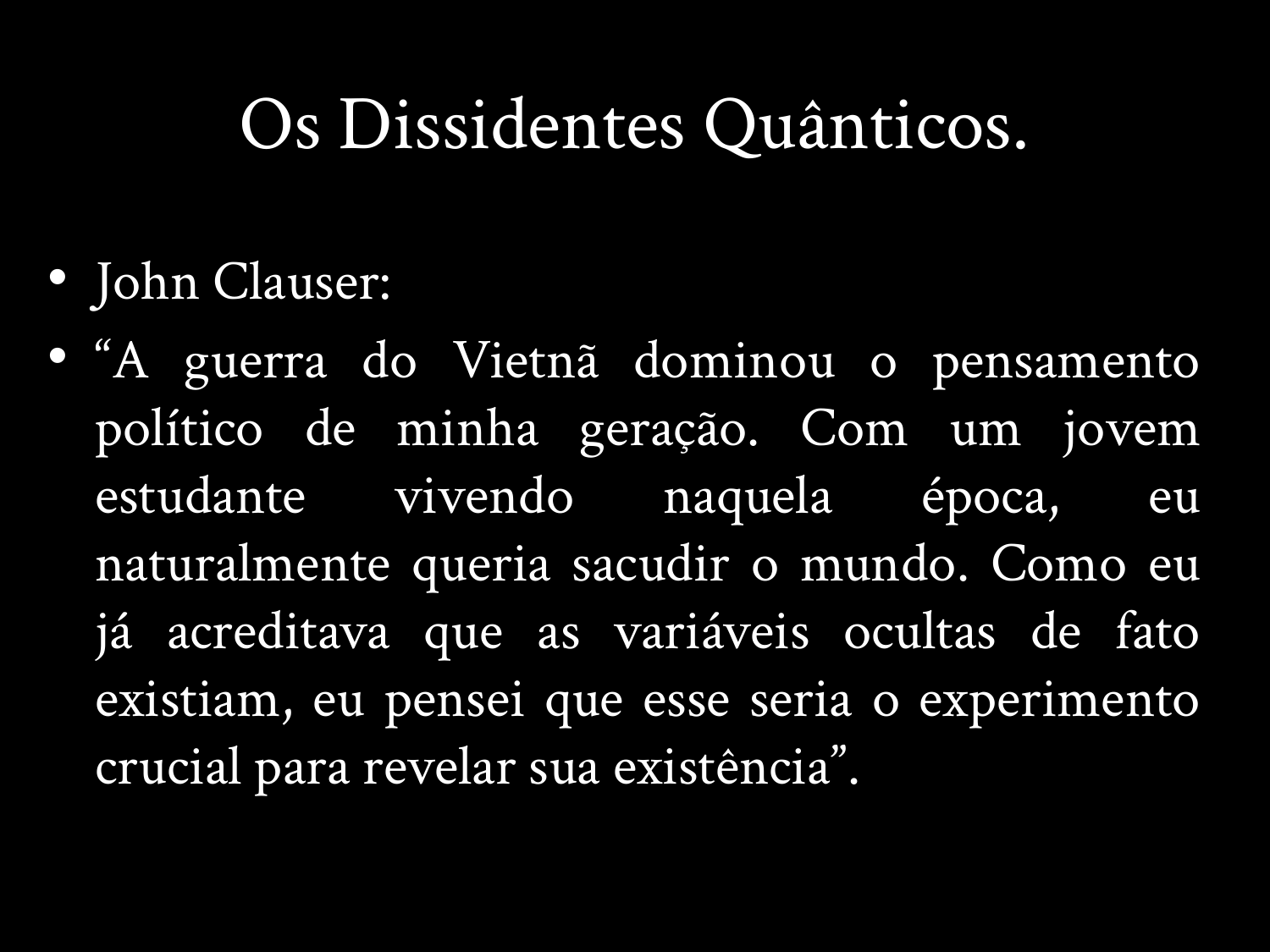

# Os Dissidentes Quânticos.
John Clauser:
“A guerra do Vietnã dominou o pensamento político de minha geração. Com um jovem estudante vivendo naquela época, eu naturalmente queria sacudir o mundo. Como eu já acreditava que as variáveis ocultas de fato existiam, eu pensei que esse seria o experimento crucial para revelar sua existência”.